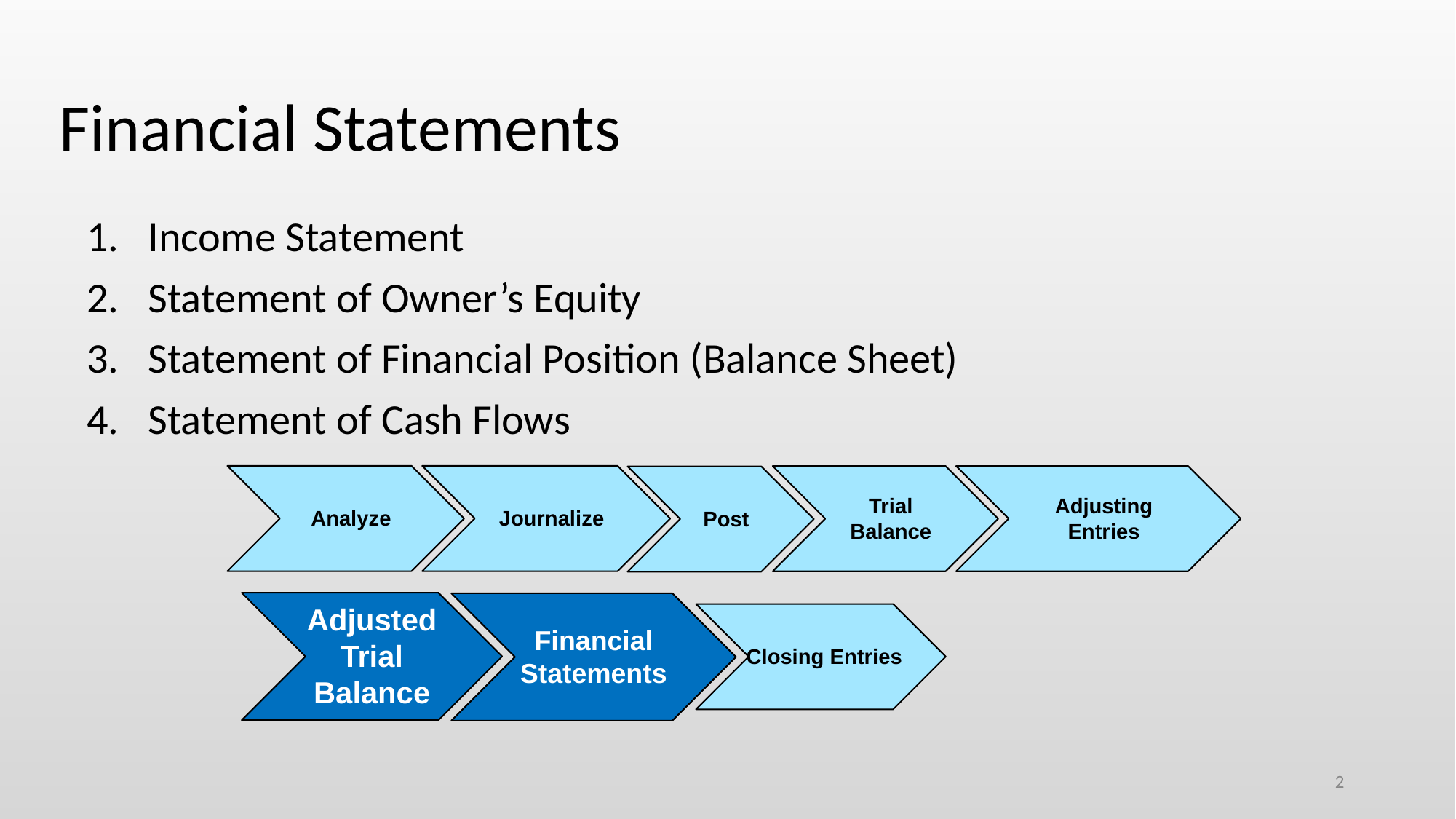

# Financial Statements
Income Statement
Statement of Owner’s Equity
Statement of Financial Position (Balance Sheet)
Statement of Cash Flows

Analyze
Journalize
Adjusting Entries
Trial Balance
Post
Adjusted Trial Balance
Financial Statements

Closing Entries

2